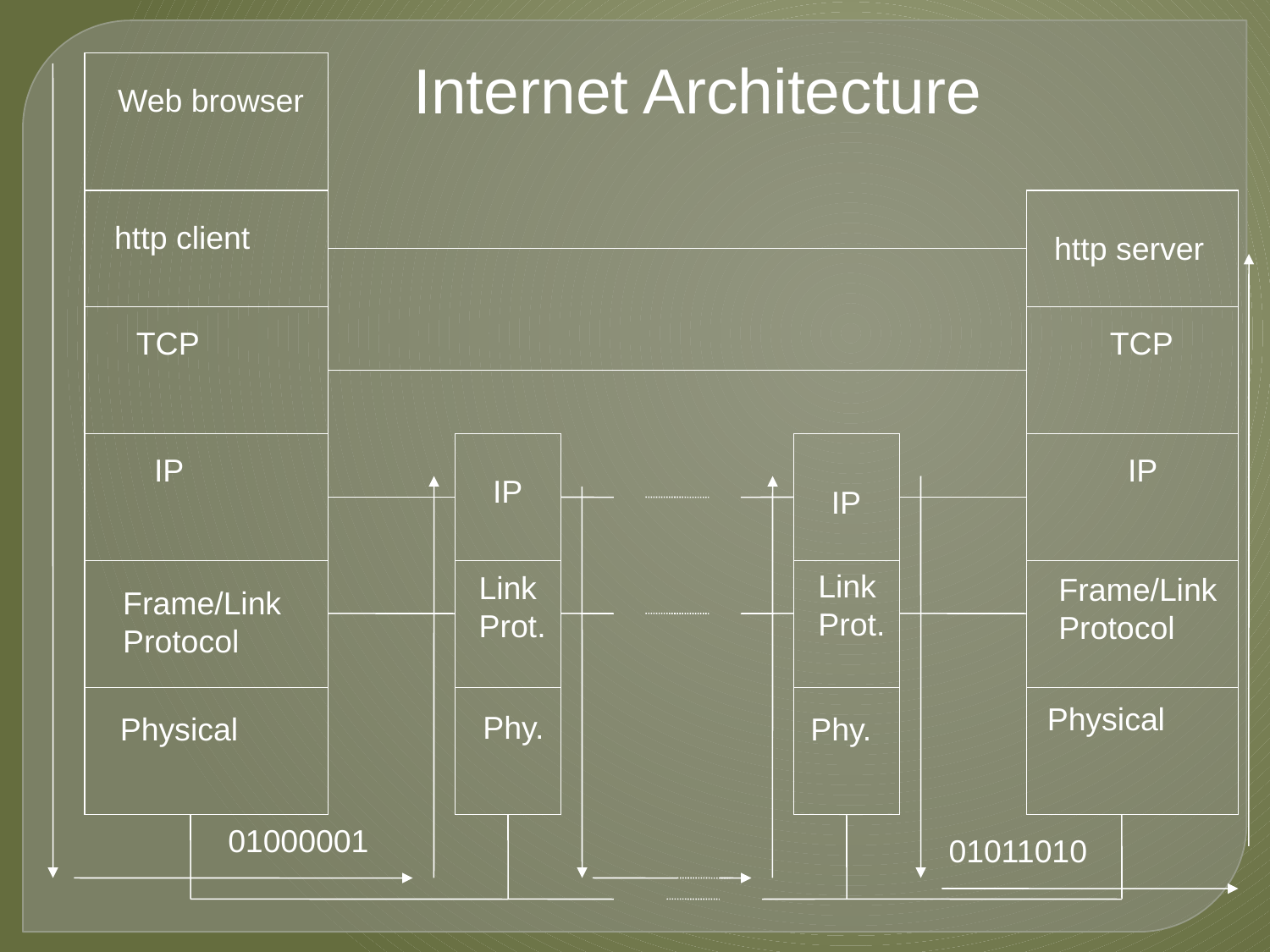

Internet Architecture

Web browser

http client
http server

TCP
TCP

IP
IP
IP

IP

Link
Prot.

Link
Prot.
Frame/Link
Protocol
Frame/Link
Protocol

Physical
Phy.
Physical
Phy.

01000001

01011010